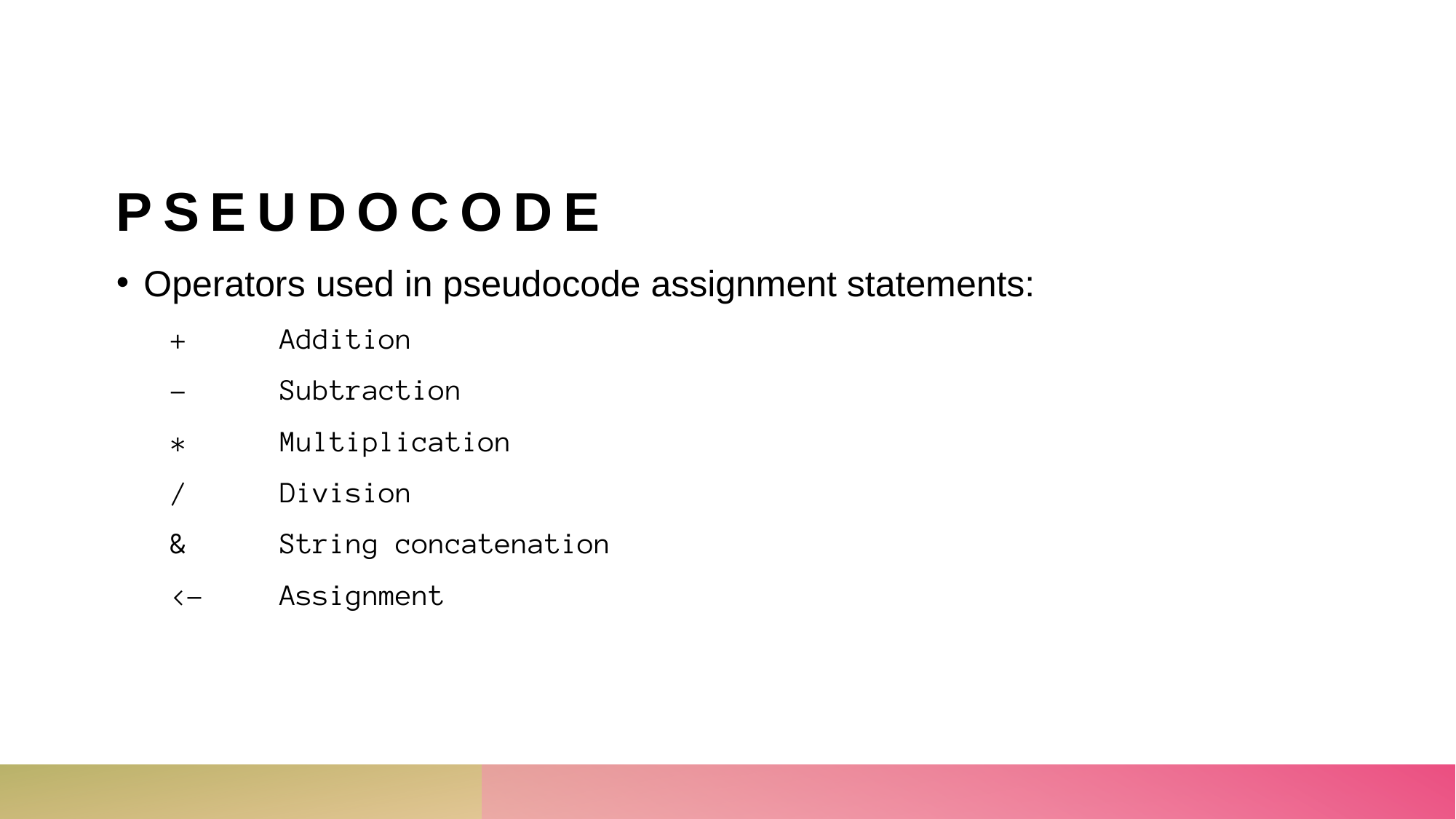

# PSEUDOCODE
Operators used in pseudocode assignment statements:
+	Addition
-	Subtraction
*	Multiplication
/	Division
&	String concatenation
<-	Assignment